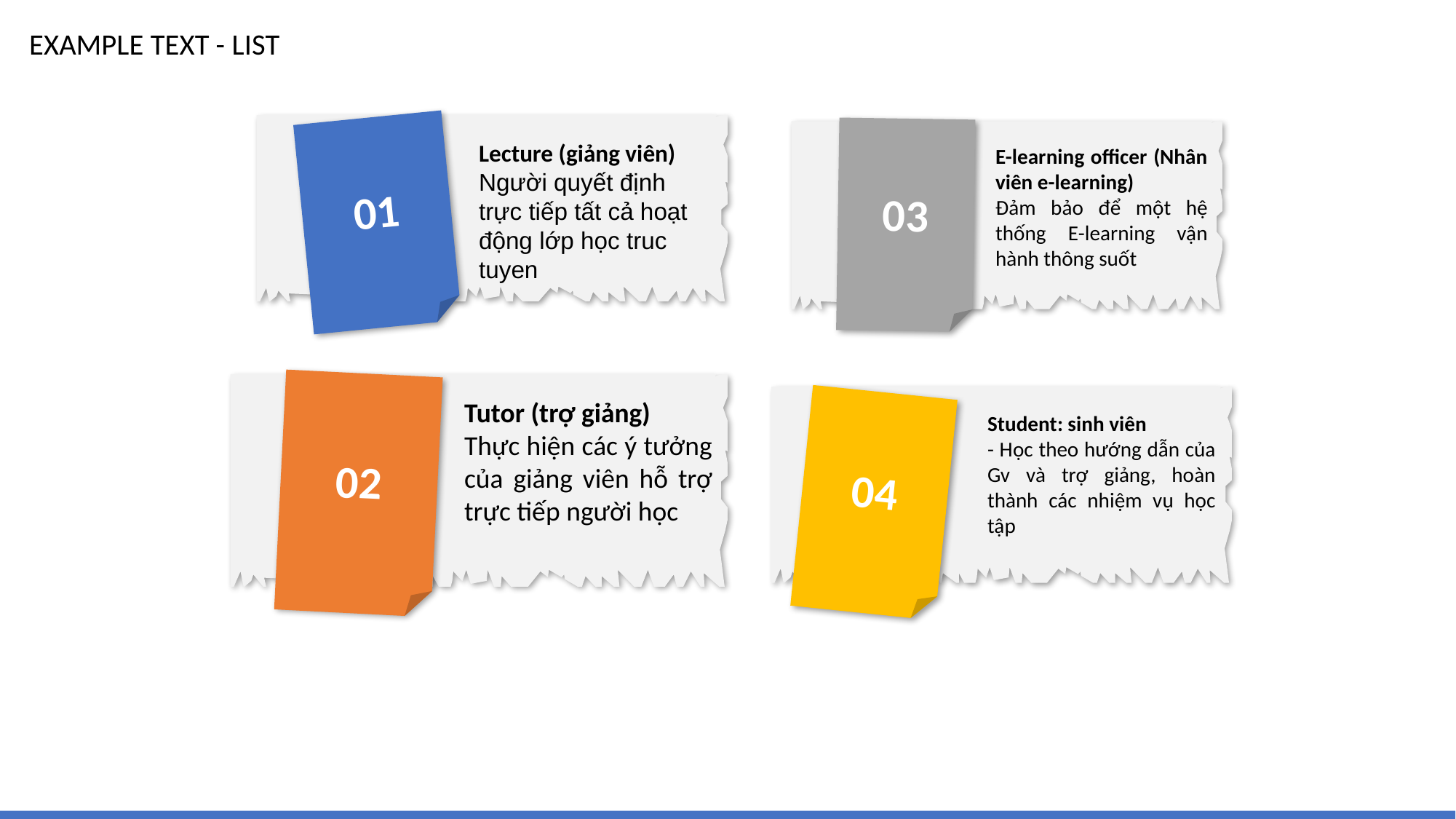

# EXAMPLE TEXT - LIST

01
Lecture (giảng viên)
Người quyết định trực tiếp tất cả hoạt động lớp học truc tuyen
03

E-learning officer (Nhân viên e-learning)
Đảm bảo để một hệ thống E-learning vận hành thông suốt
02

Tutor (trợ giảng)
Thực hiện các ý tưởng của giảng viên hỗ trợ trực tiếp người học

04
Student: sinh viên
- Học theo hướng dẫn của Gv và trợ giảng, hoàn thành các nhiệm vụ học tập